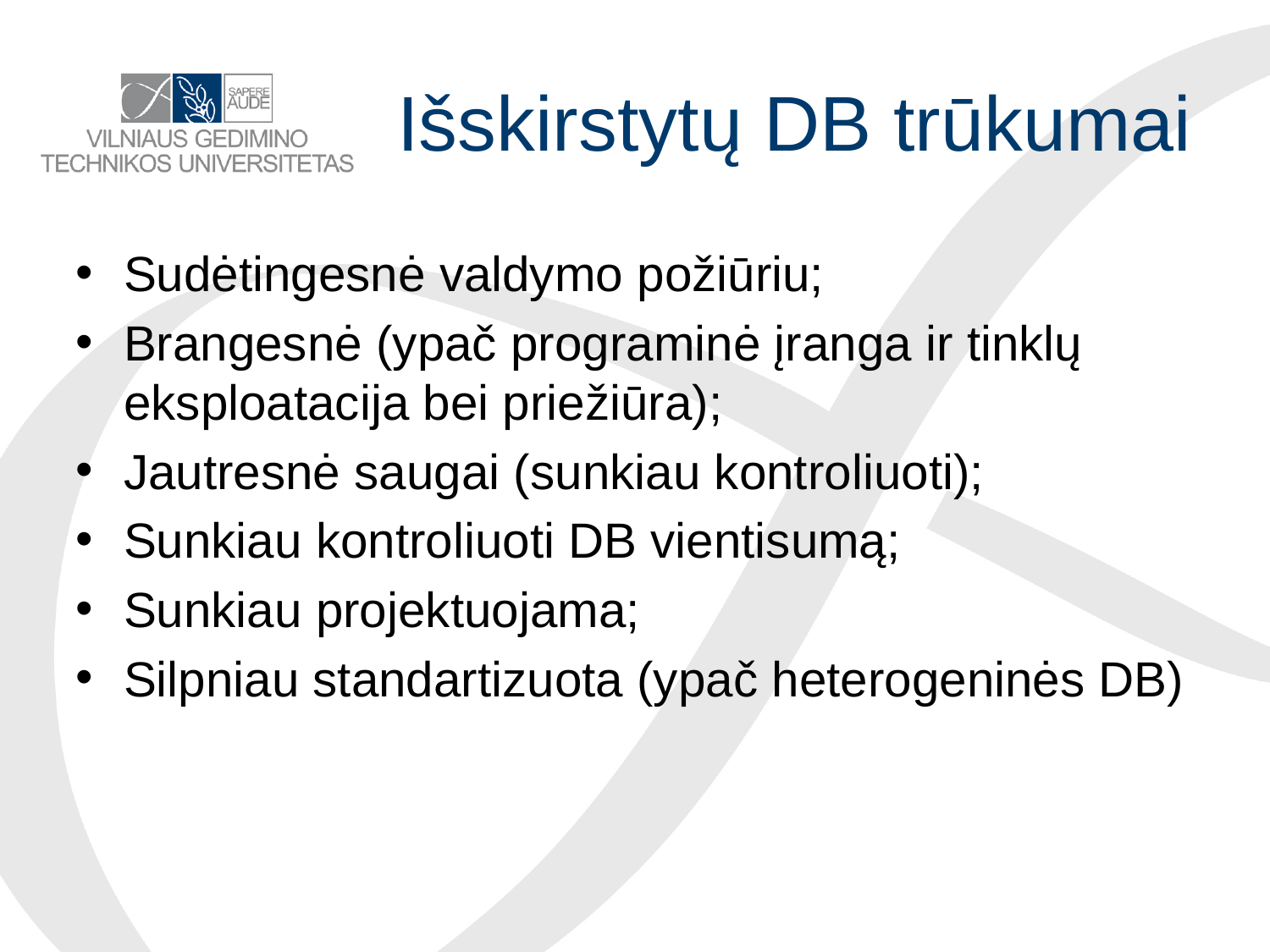

# Išskirstytų DB trūkumai
Sudėtingesnė valdymo požiūriu;
Brangesnė (ypač programinė įranga ir tinklų eksploatacija bei priežiūra);
Jautresnė saugai (sunkiau kontroliuoti);
Sunkiau kontroliuoti DB vientisumą;
Sunkiau projektuojama;
Silpniau standartizuota (ypač heterogeninės DB)